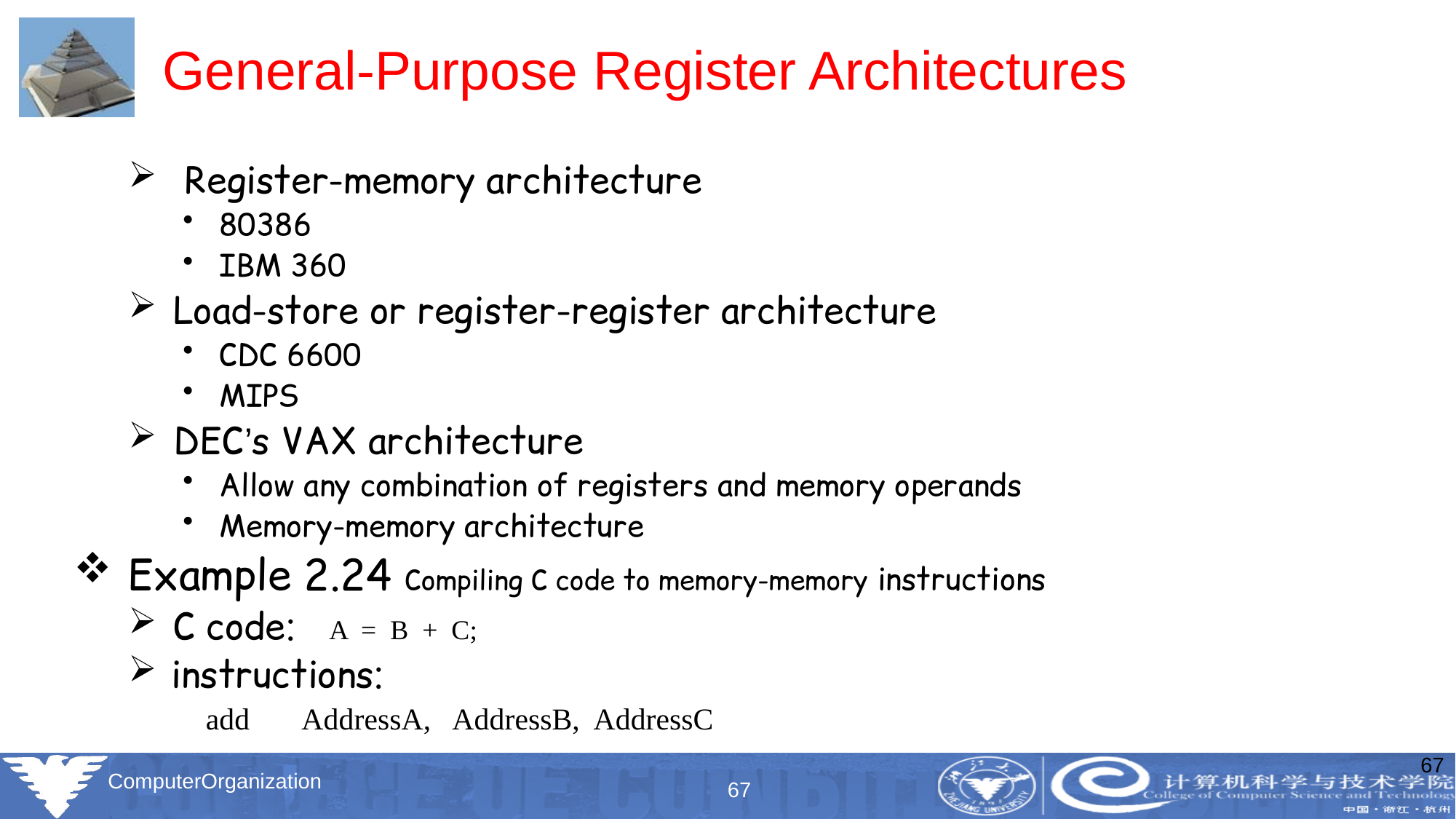

# General-Purpose Register Architectures
  Register-memory architecture
 80386
 IBM 360
 Load-store or register-register architecture
 CDC 6600
 MIPS
 DEC’s VAX architecture
 Allow any combination of registers and memory operands
 Memory-memory architecture
 Example 2.24 Compiling C code to memory-memory instructions
 C code:   A  =  B  +  C;
 instructions:
   add       AddressA,   AddressB,  AddressC
67